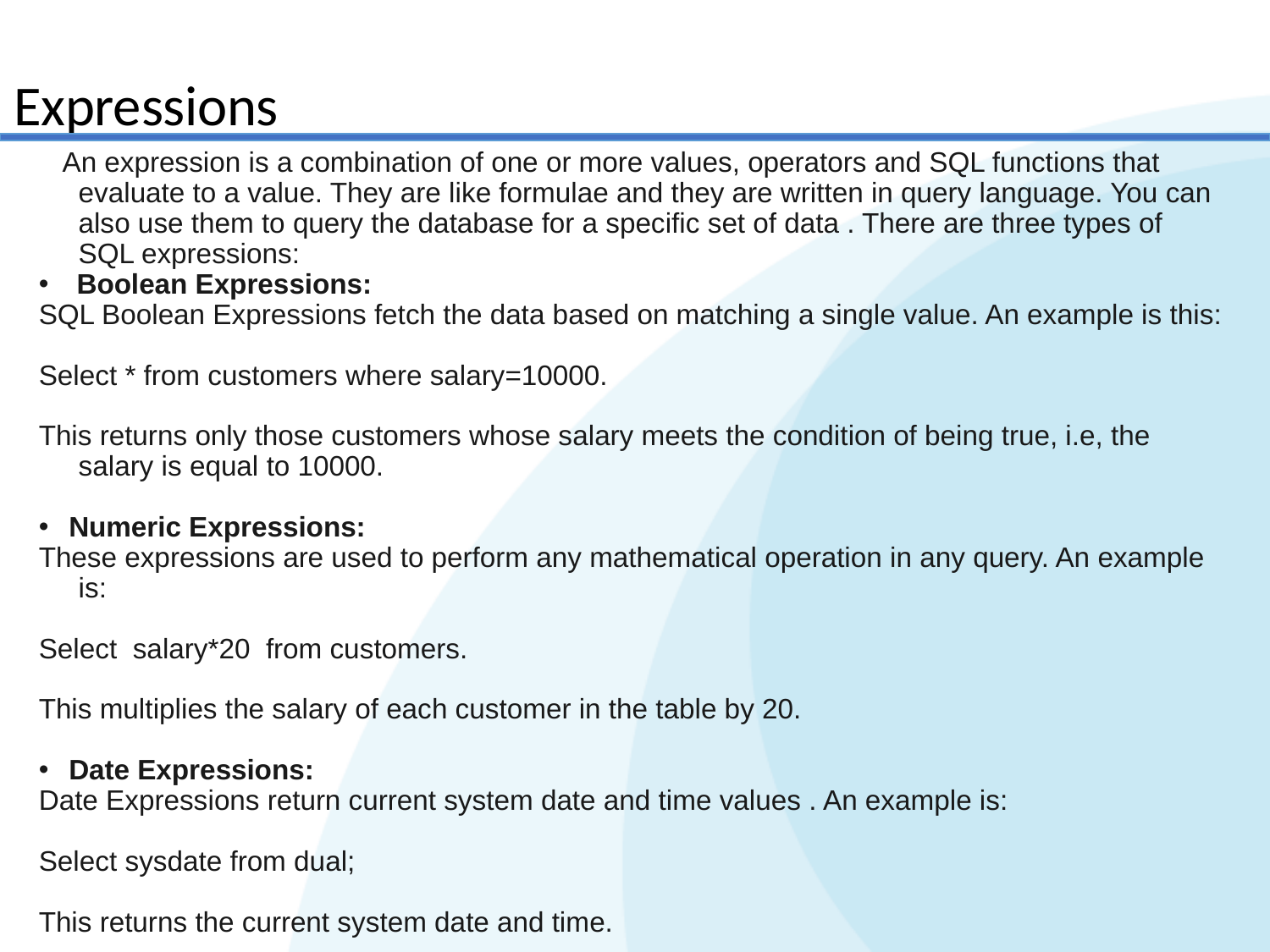

Expressions

   An expression is a combination of one or more values, operators and SQL functions that evaluate to a value. They are like formulae and they are written in query language. You can also use them to query the database for a specific set of data . There are three types of SQL expressions:
 Boolean Expressions:
SQL Boolean Expressions fetch the data based on matching a single value. An example is this:

Select * from customers where salary=10000.

This returns only those customers whose salary meets the condition of being true, i.e, the salary is equal to 10000.

Numeric Expressions:
These expressions are used to perform any mathematical operation in any query. An example is:

Select  salary*20  from customers.

This multiplies the salary of each customer in the table by 20.

Date Expressions:
Date Expressions return current system date and time values . An example is:

Select sysdate from dual;

This returns the current system date and time.